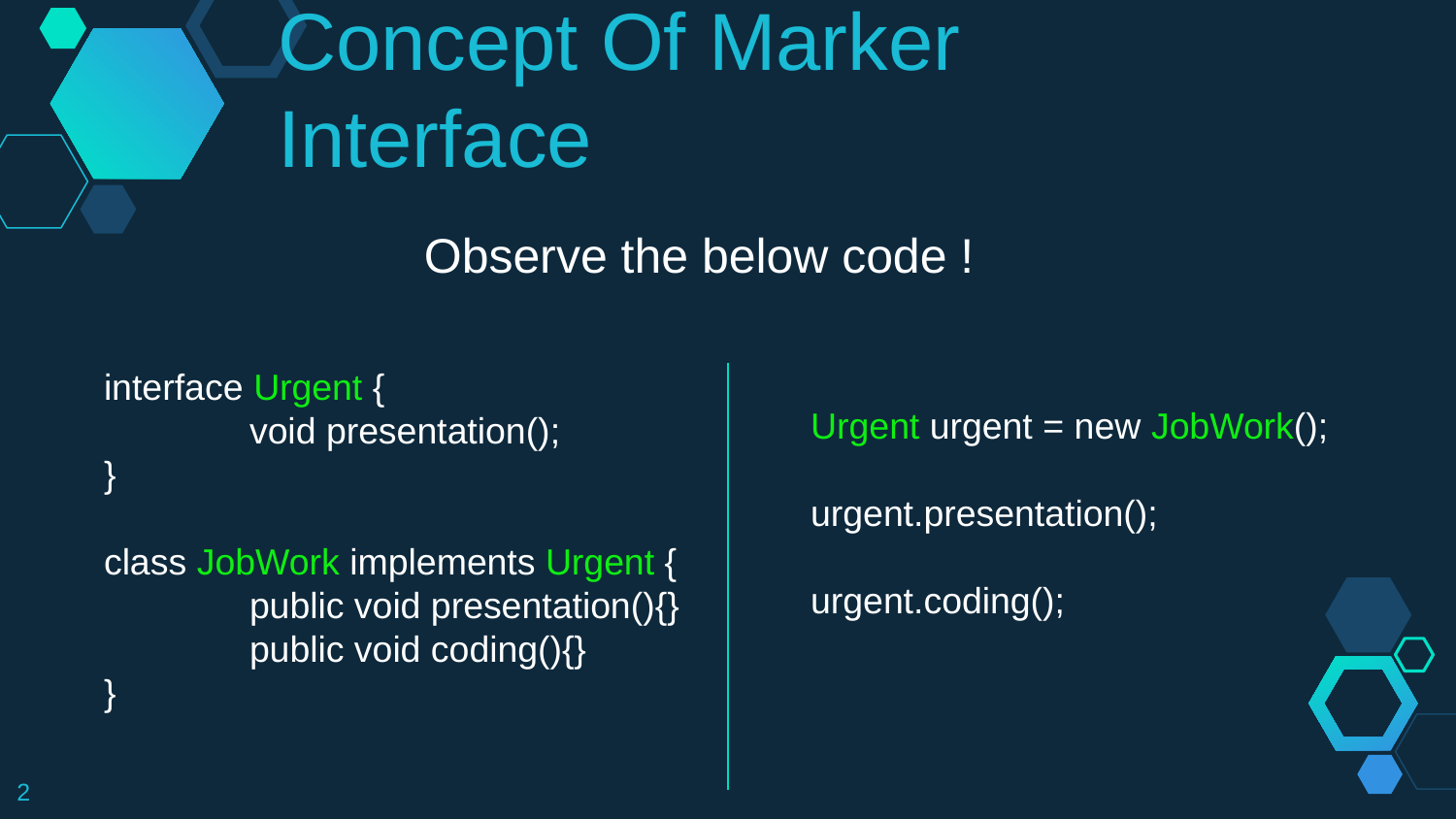

Concept Of Marker Interface
Observe the below code !

Urgent urgent = new JobWork();

urgent.presentation();

urgent.coding();

interface Urgent {
	void presentation();
}

class JobWork implements Urgent {
	public void presentation(){}
	public void coding(){}
}

2